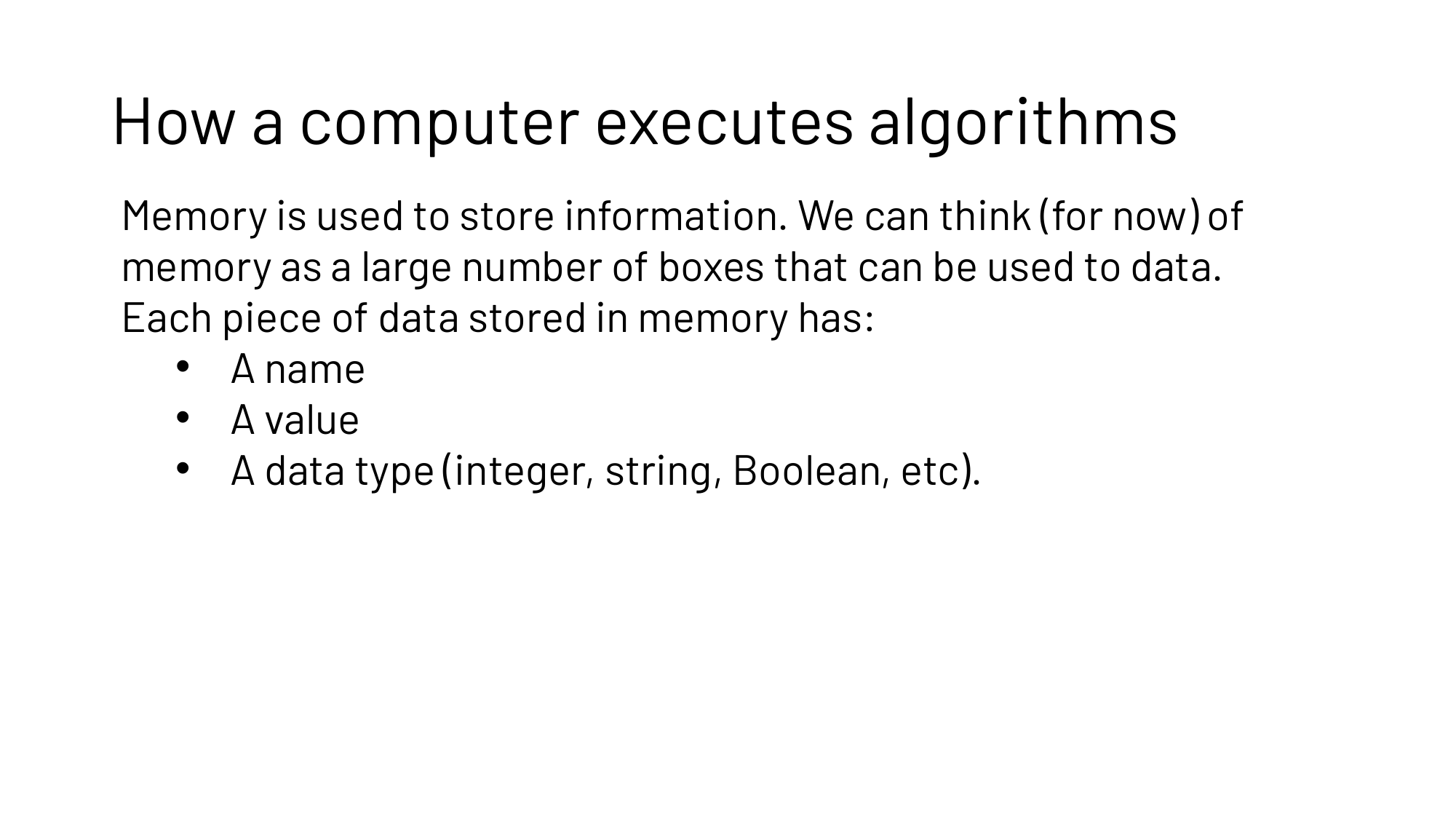

# How a computer executes algorithms
Memory is used to store information. We can think (for now) of memory as a large number of boxes that can be used to data. Each piece of data stored in memory has:
A name
A value
A data type (integer, string, Boolean, etc).